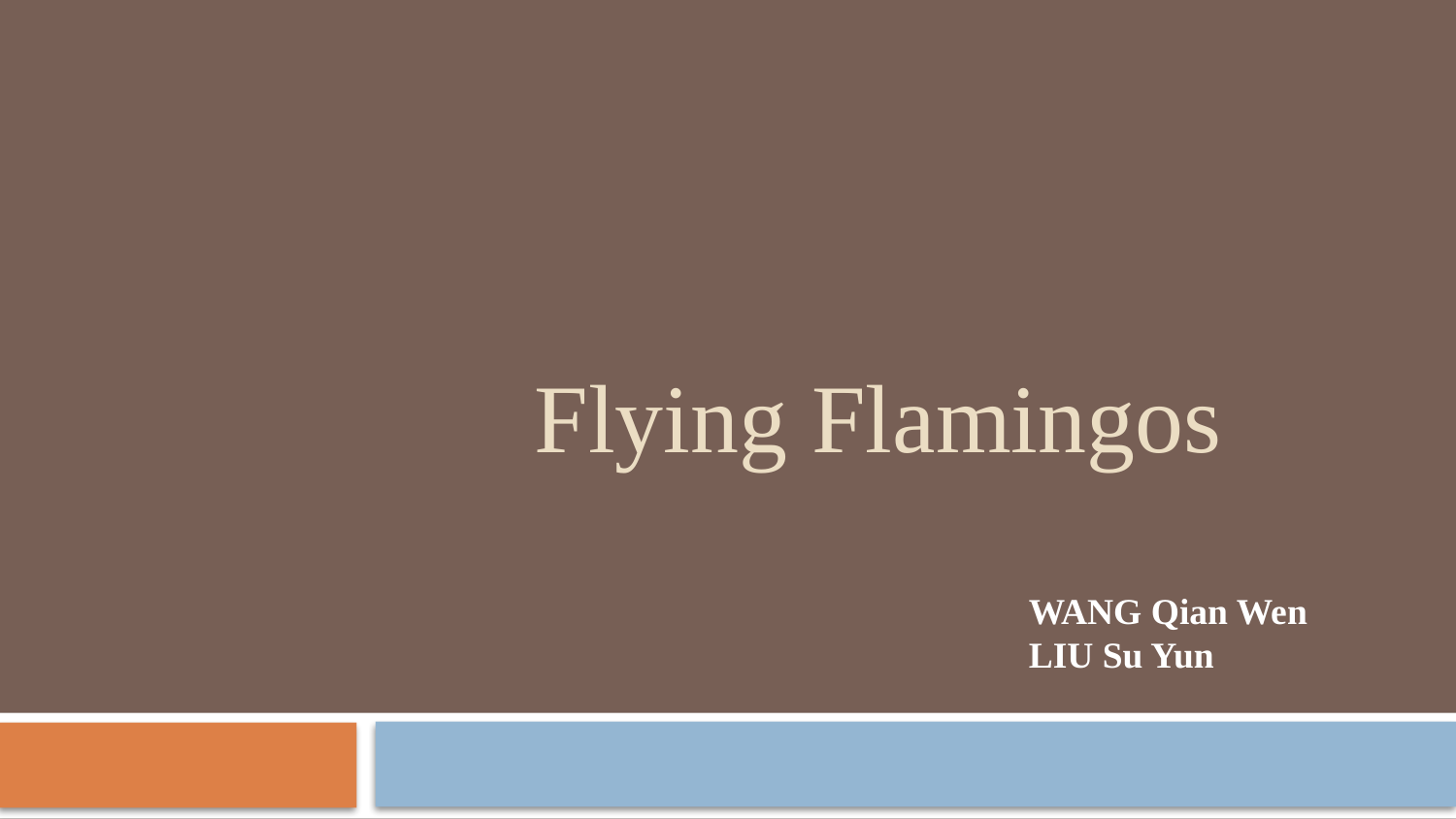

# Flying Flamingos
WANG Qian Wen
LIU Su Yun